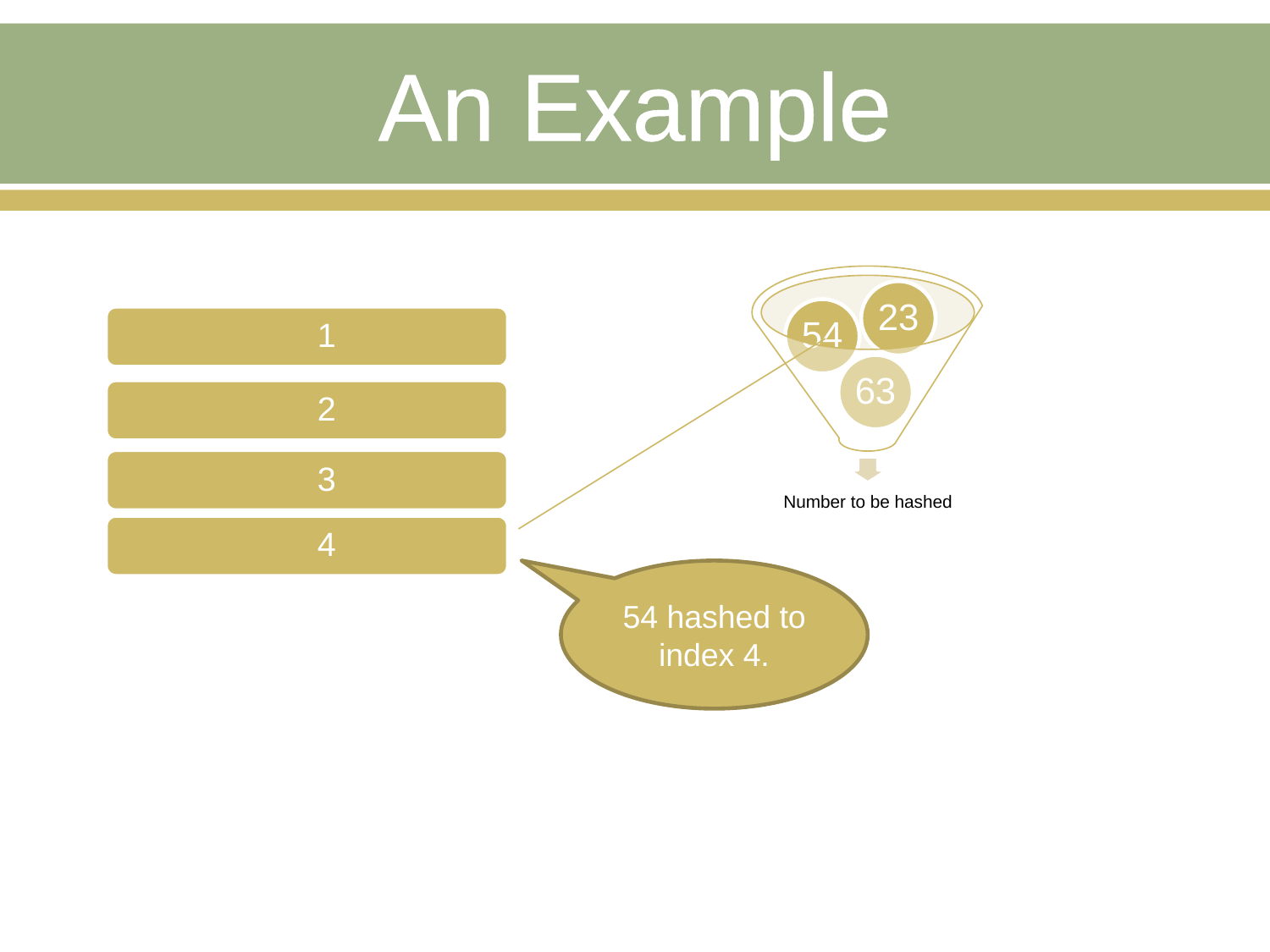

# An Example
Number to be hashed
63
54
23
                     1
                     2
                     3
                     4
54 hashed to index 4.